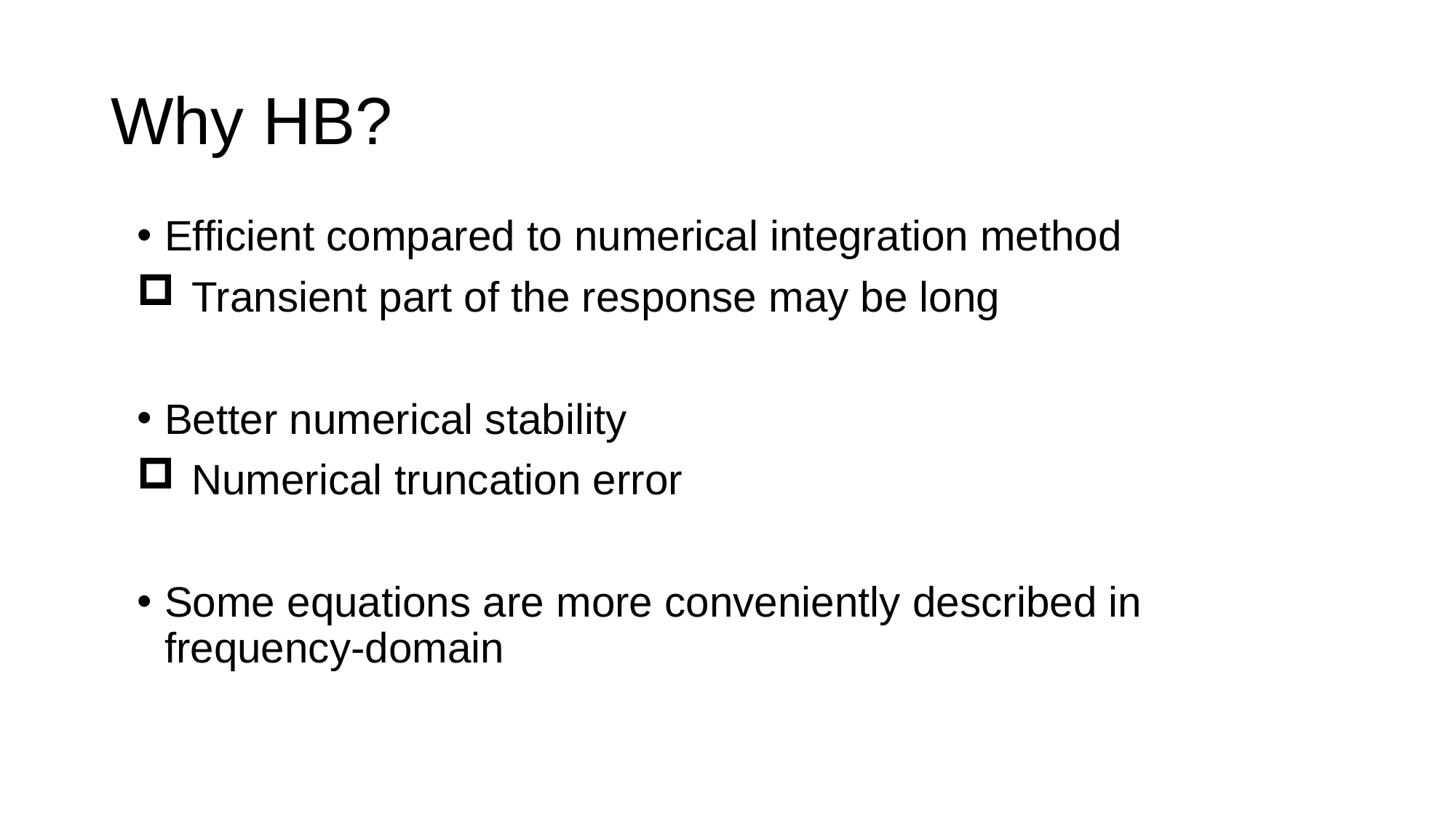

# Why HB?
Efficient compared to numerical integration method
Transient part of the response may be long

Better numerical stability
Numerical truncation error

Some equations are more conveniently described in frequency-domain